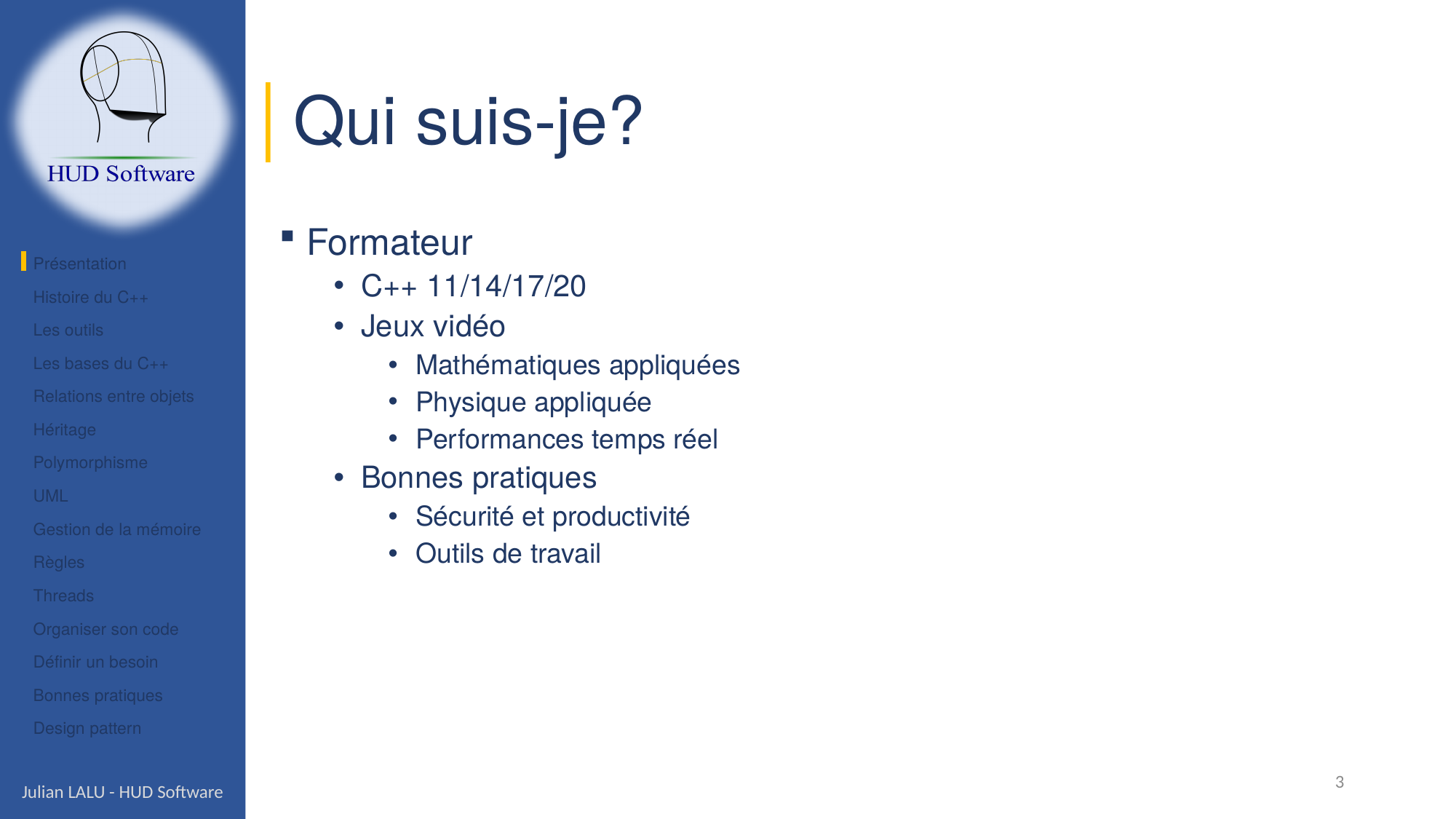

# Qui suis-je?
Formateur
C++ 11/14/17/20
Jeux vidéo
Mathématiques appliquées
Physique appliquée
Performances temps réel
Bonnes pratiques
Sécurité et productivité
Outils de travail
Présentation
Histoire du C++
Les outils
Les bases du C++
Relations entre objets
Héritage
Polymorphisme
UML
Gestion de la mémoire
Règles
Threads
Organiser son code
Définir un besoin
Bonnes pratiques
Design pattern
3